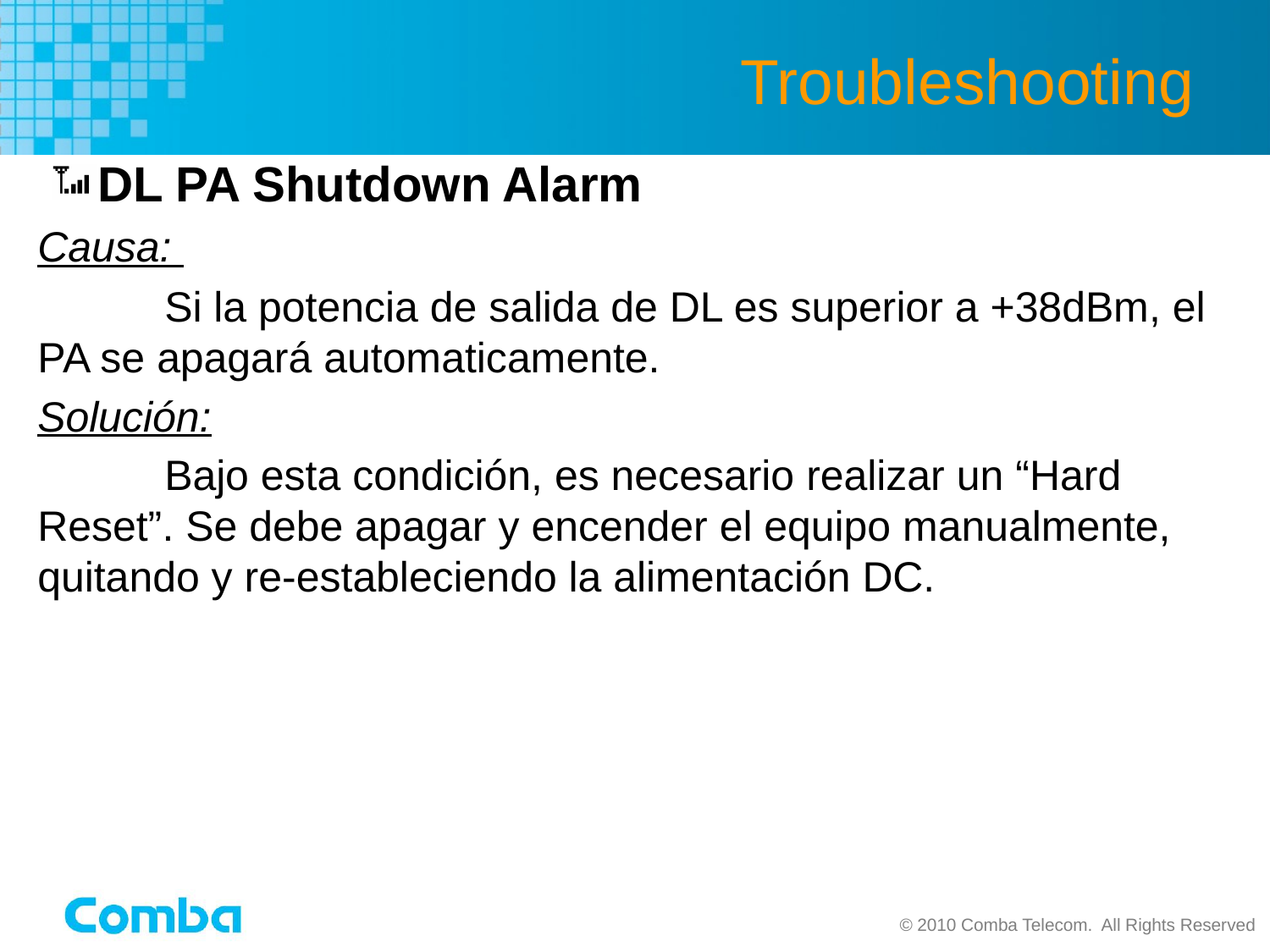

# Troubleshooting
DL PA Shutdown Alarm
Causa:
	Si la potencia de salida de DL es superior a +38dBm, el PA se apagará automaticamente.
Solución:
	Bajo esta condición, es necesario realizar un “Hard Reset”. Se debe apagar y encender el equipo manualmente, quitando y re-estableciendo la alimentación DC.